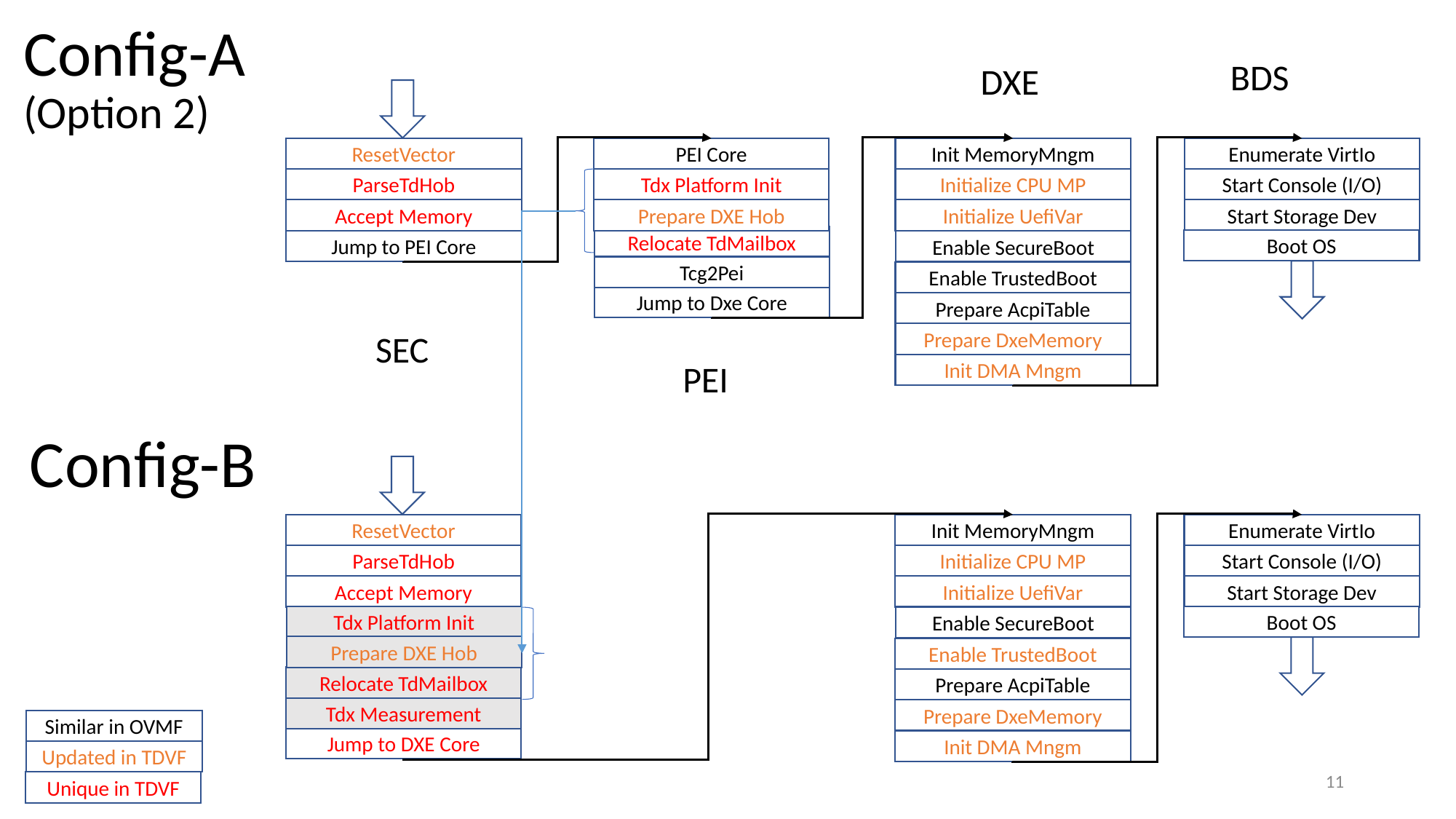

Config-A
(Option 2)
BDS
DXE

Enumerate VirtIo
ResetVector
PEI Core
Init MemoryMngm

Start Console (I/O)
ParseTdHob
Tdx Platform Init
Initialize CPU MP
Start Storage Dev
Accept Memory
Prepare DXE Hob
Initialize UefiVar
Relocate TdMailbox
Boot OS
Jump to PEI Core
Enable SecureBoot
Tcg2Pei

Enable TrustedBoot
Jump to Dxe Core
Prepare AcpiTable
SEC
Prepare DxeMemory
PEI
Init DMA Mngm
# Config-B

Enumerate VirtIo
ResetVector
Init MemoryMngm
Start Console (I/O)
ParseTdHob
Initialize CPU MP
Start Storage Dev
Accept Memory
Initialize UefiVar
Tdx Platform Init
Boot OS

Enable SecureBoot
Prepare DXE Hob

Enable TrustedBoot
Relocate TdMailbox
Prepare AcpiTable
Tdx Measurement
Prepare DxeMemory
Similar in OVMF
Jump to DXE Core
Init DMA Mngm
Updated in TDVF
11
Unique in TDVF